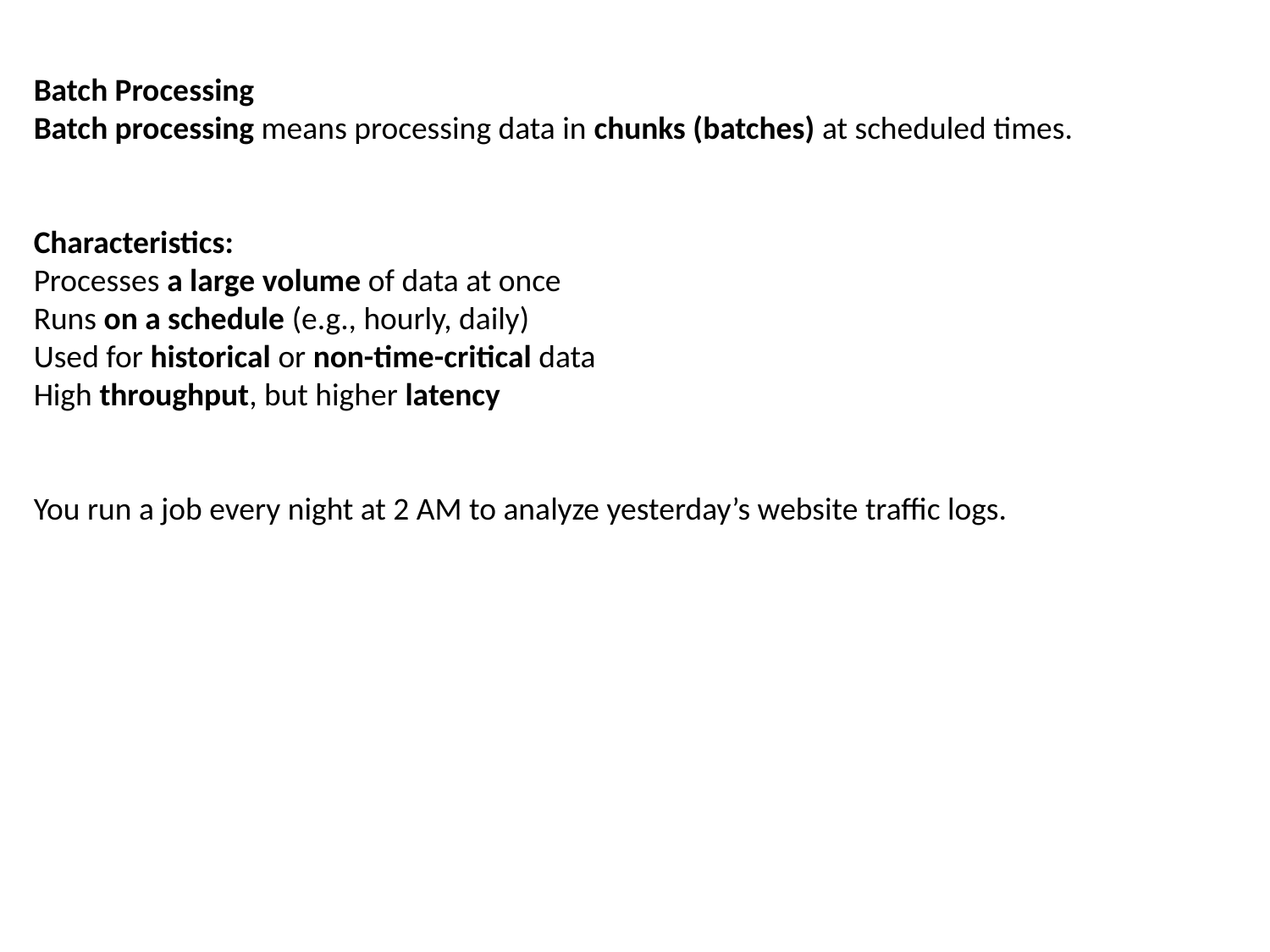

Batch Processing
Batch processing means processing data in chunks (batches) at scheduled times.

Characteristics:
Processes a large volume of data at once
Runs on a schedule (e.g., hourly, daily)
Used for historical or non-time-critical data
High throughput, but higher latency

You run a job every night at 2 AM to analyze yesterday’s website traffic logs.